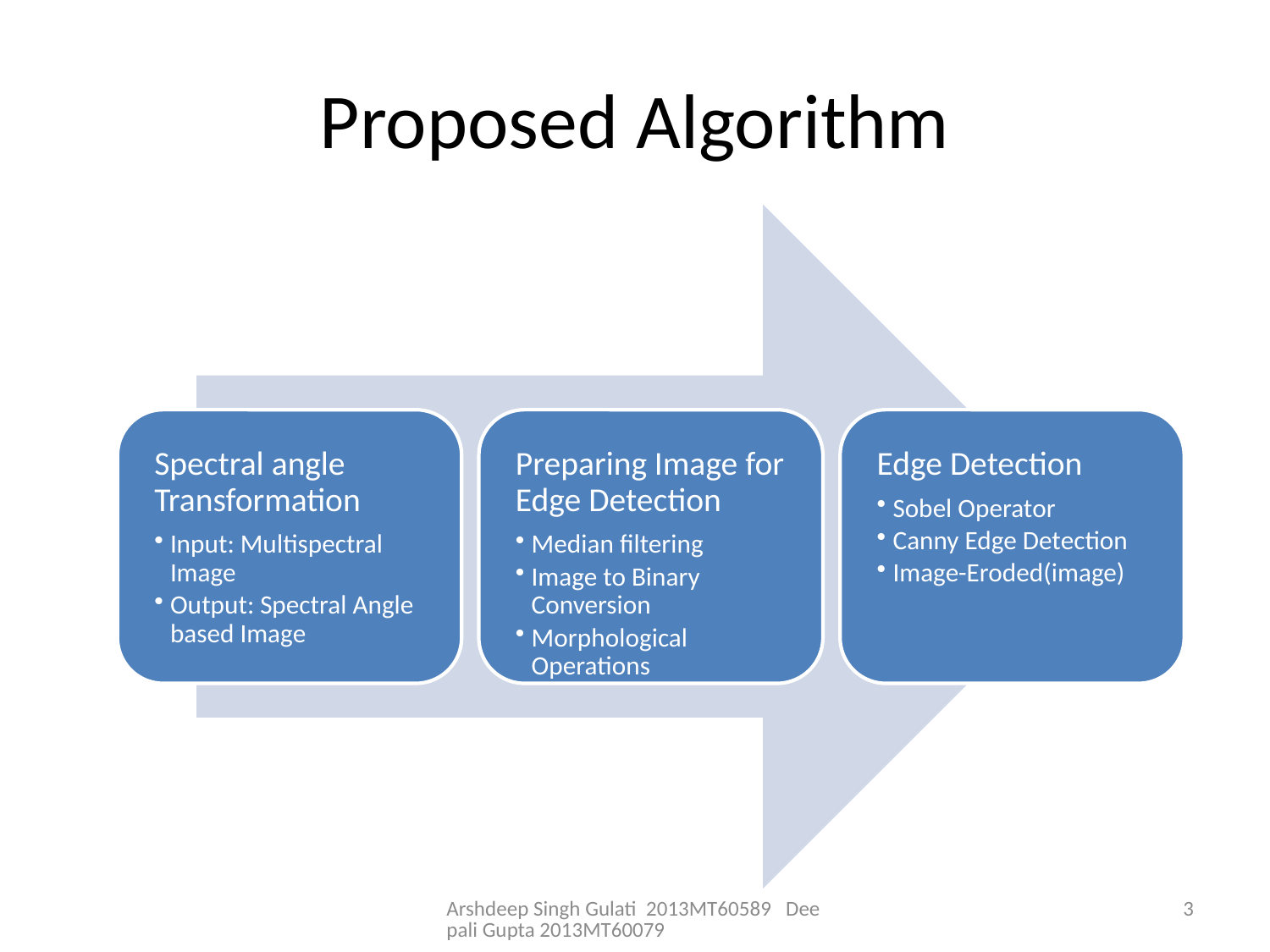

# Proposed Algorithm
Spectral angle Transformation
Input: Multispectral Image
Output: Spectral Angle based Image
Preparing Image for Edge Detection
Median filtering
Image to Binary Conversion
Morphological Operations
Edge Detection
Sobel Operator
Canny Edge Detection
Image-Eroded(image)
Arshdeep Singh Gulati  2013MT60589   Deepali Gupta 2013MT60079
3